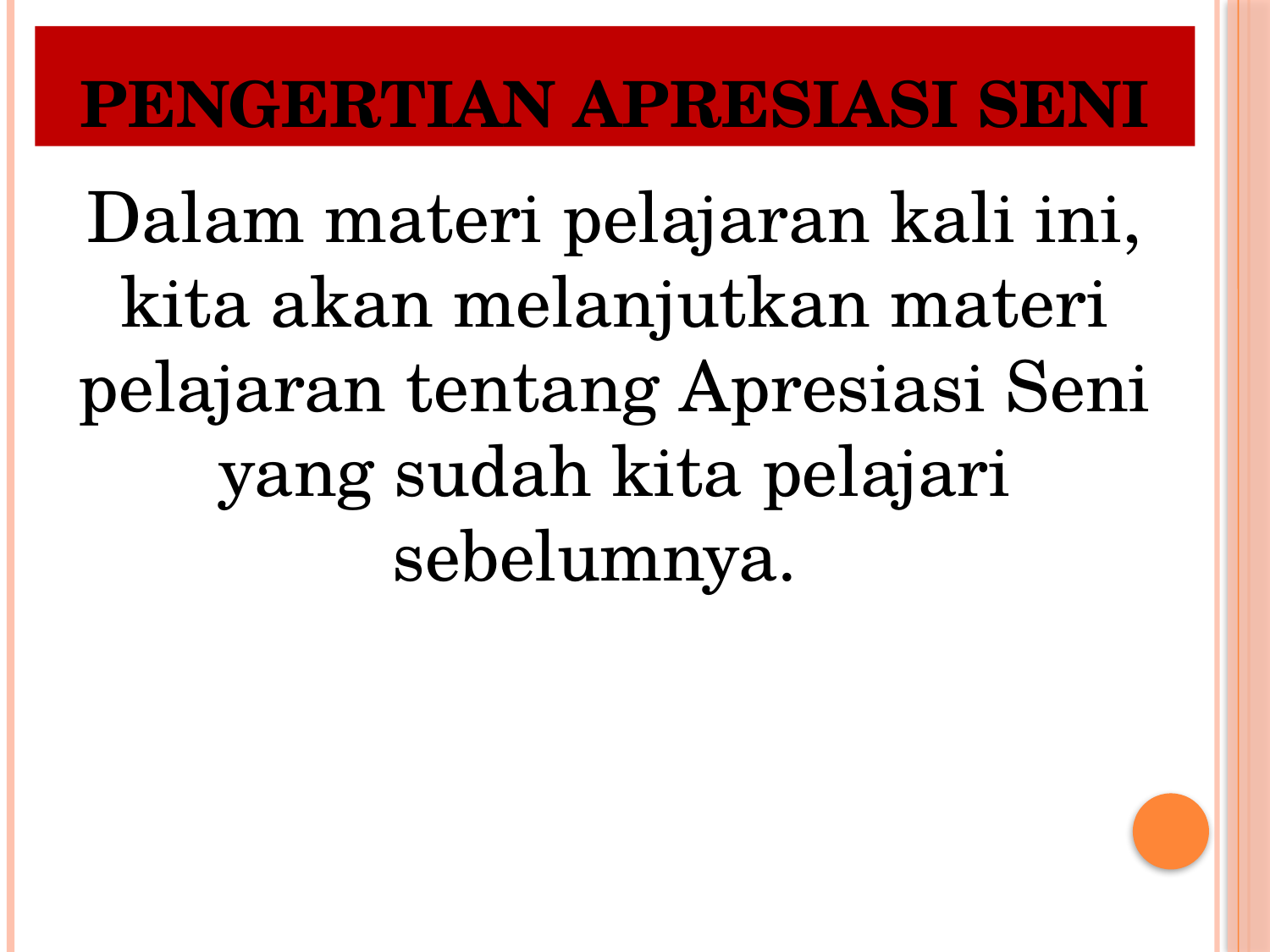

# PENGERTIAN APRESIASI SENI
Dalam materi pelajaran kali ini, kita akan melanjutkan materi pelajaran tentang Apresiasi Seni yang sudah kita pelajari sebelumnya.